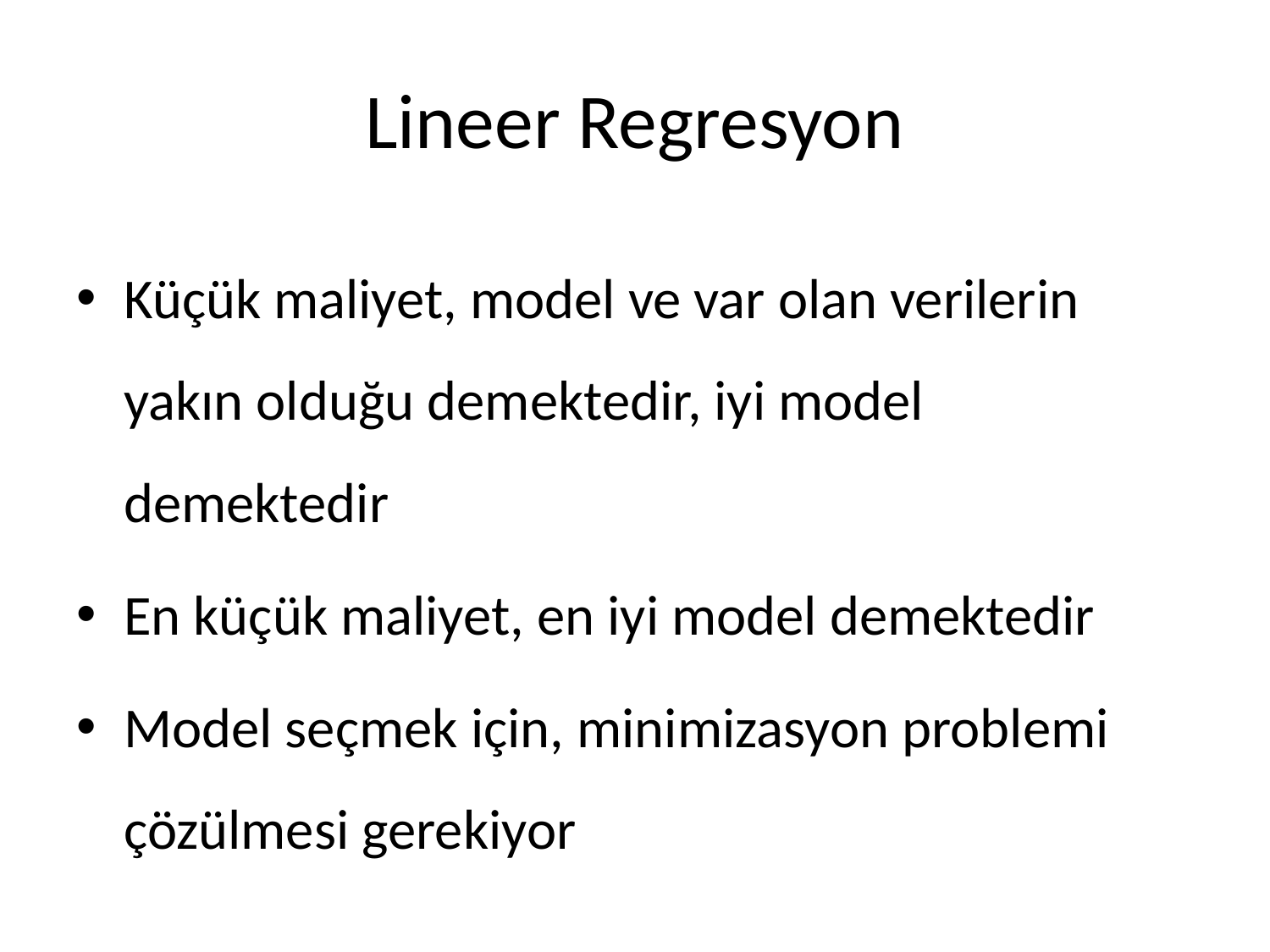

# Lineer Regresyon
Küçük maliyet, model ve var olan verilerin yakın olduğu demektedir, iyi model demektedir
En küçük maliyet, en iyi model demektedir
Model seçmek için, minimizasyon problemi çözülmesi gerekiyor